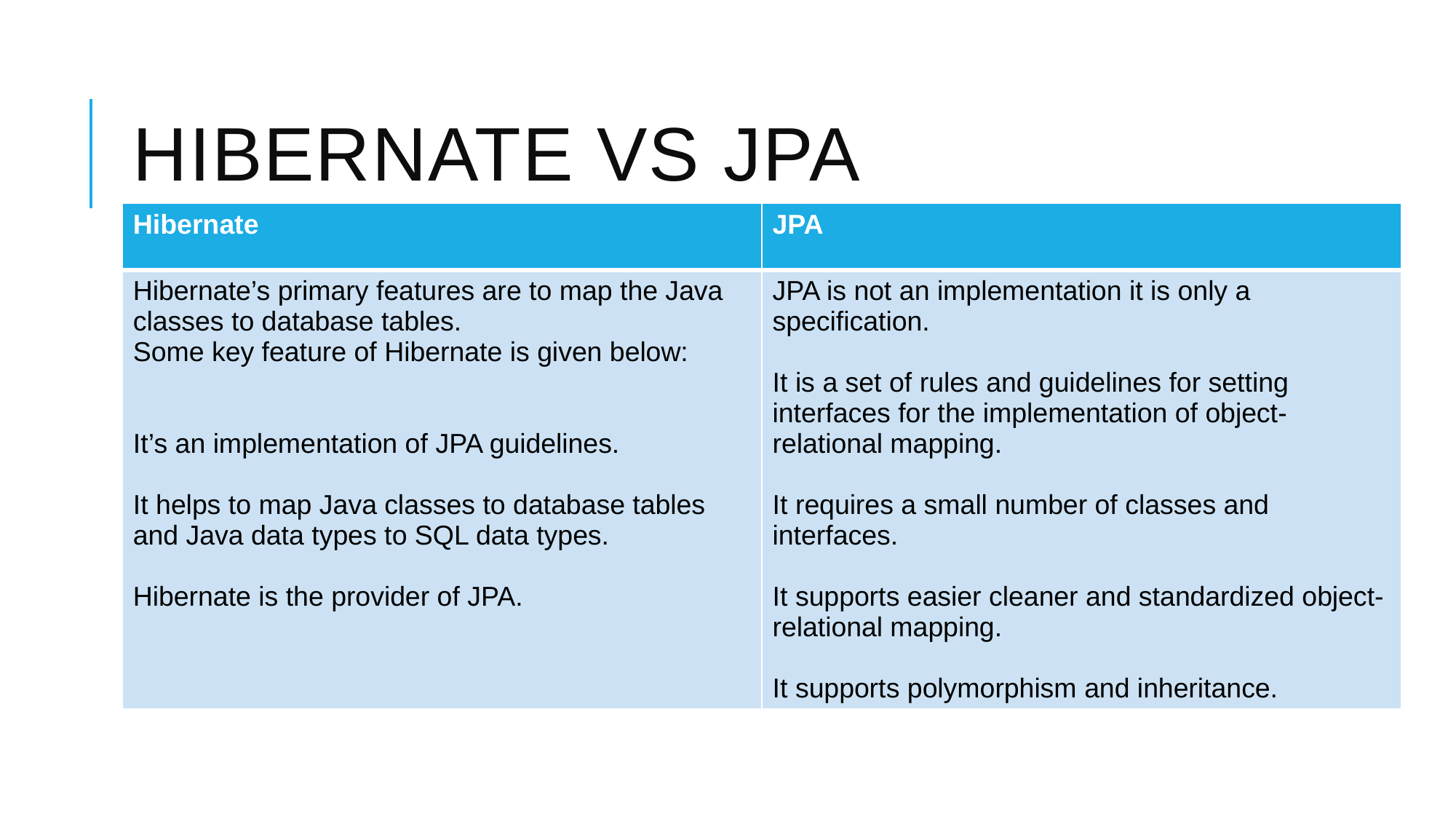

# Hibernate vs JPA
| Hibernate | JPA |
| --- | --- |
| Hibernate’s primary features are to map the Java classes to database tables. Some key feature of Hibernate is given below: It’s an implementation of JPA guidelines. It helps to map Java classes to database tables and Java data types to SQL data types. Hibernate is the provider of JPA. | JPA is not an implementation it is only a specification. It is a set of rules and guidelines for setting interfaces for the implementation of object-relational mapping. It requires a small number of classes and interfaces. It supports easier cleaner and standardized object-relational mapping. It supports polymorphism and inheritance. |